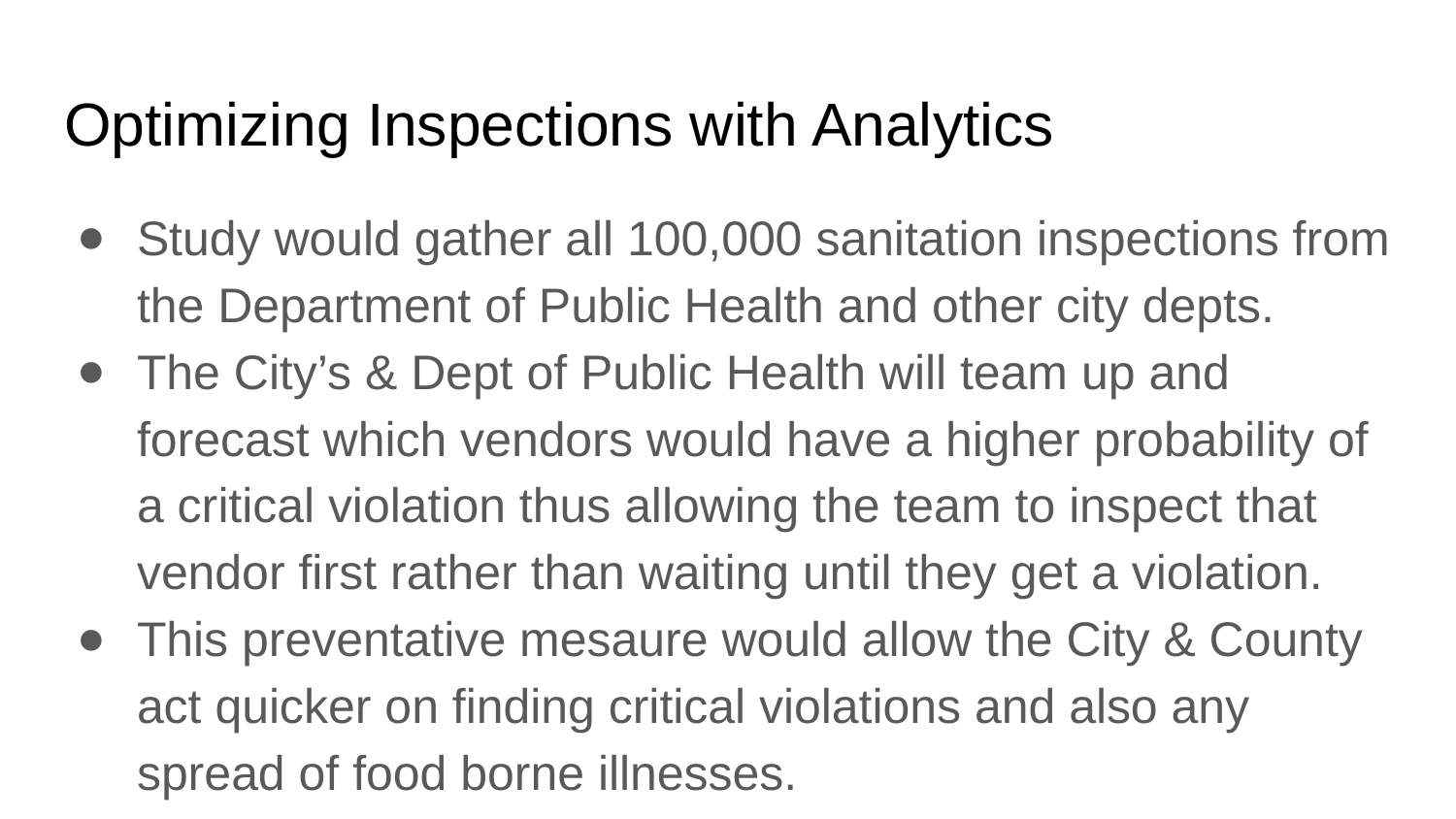

# Optimizing Inspections with Analytics

Study would gather all 100,000 sanitation inspections from the Department of Public Health and other city depts.
The City’s & Dept of Public Health will team up and forecast which vendors would have a higher probability of a critical violation thus allowing the team to inspect that vendor first rather than waiting until they get a violation.
This preventative mesaure would allow the City & County act quicker on finding critical violations and also any spread of food borne illnesses.